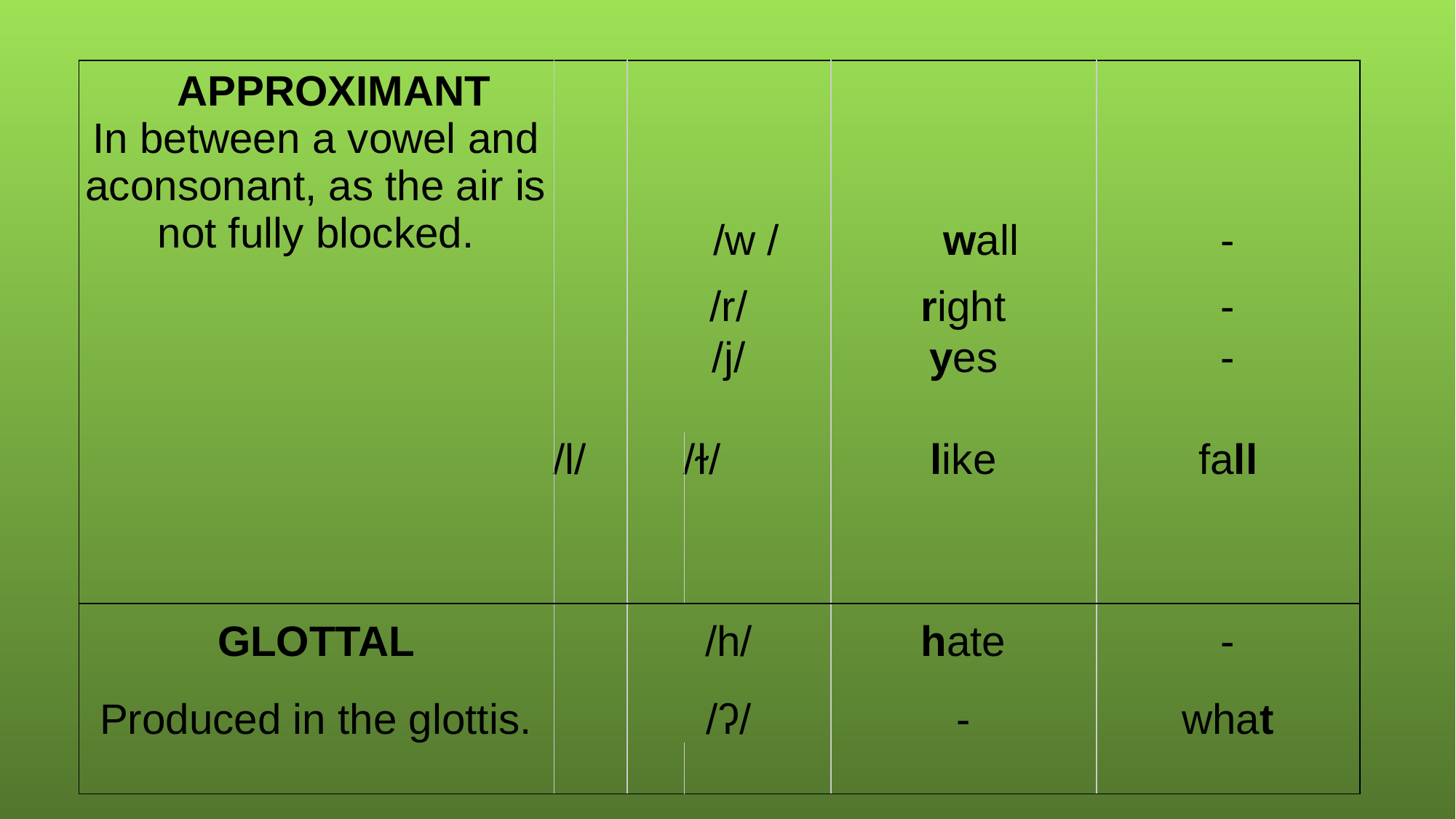

| APPROXIMANT In between a vowel and aconsonant, as the air is not fully blocked. |  | /w / |  | wall | - |
| --- | --- | --- | --- | --- | --- |
|  |  | /r/ |  | right | - |
|  |  | /j/ |  | yes | - |
|  |  |  |  |  |  |
|  | /l/ |  | /ɫ/ | like | fall |
|  |  |  |  |  |  |
|  |  |  |  |  |  |
| GLOTTAL |  | /h/ |  | hate | - |
| Produced in the glottis. |  | /ʔ/ |  | - | what |
|  |  |  |  |  |  |